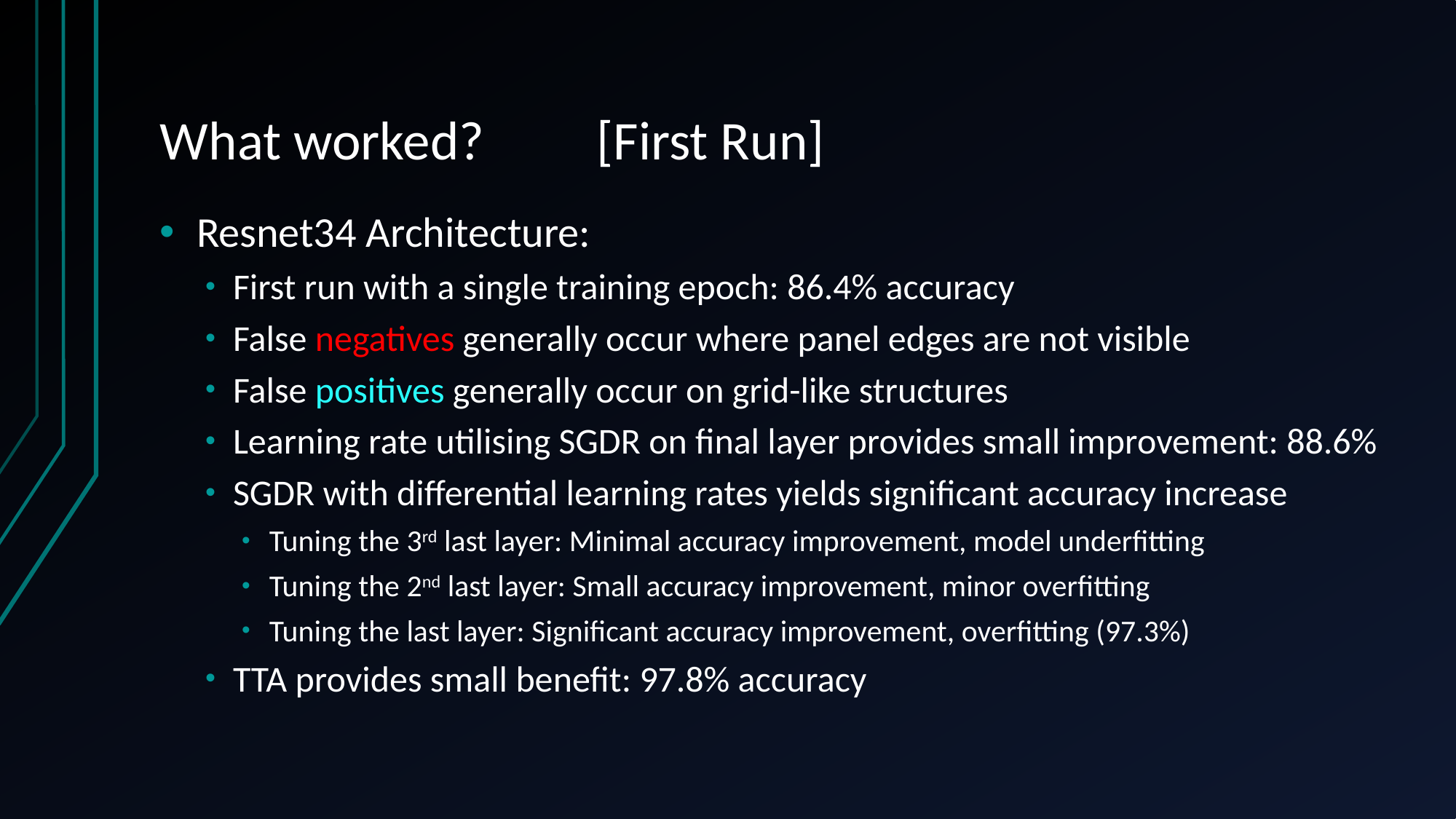

# What worked?		[First Run]
Resnet34 Architecture:
First run with a single training epoch: 86.4% accuracy
False negatives generally occur where panel edges are not visible
False positives generally occur on grid-like structures
Learning rate utilising SGDR on final layer provides small improvement: 88.6%
SGDR with differential learning rates yields significant accuracy increase
Tuning the 3rd last layer: Minimal accuracy improvement, model underfitting
Tuning the 2nd last layer: Small accuracy improvement, minor overfitting
Tuning the last layer: Significant accuracy improvement, overfitting (97.3%)
TTA provides small benefit: 97.8% accuracy